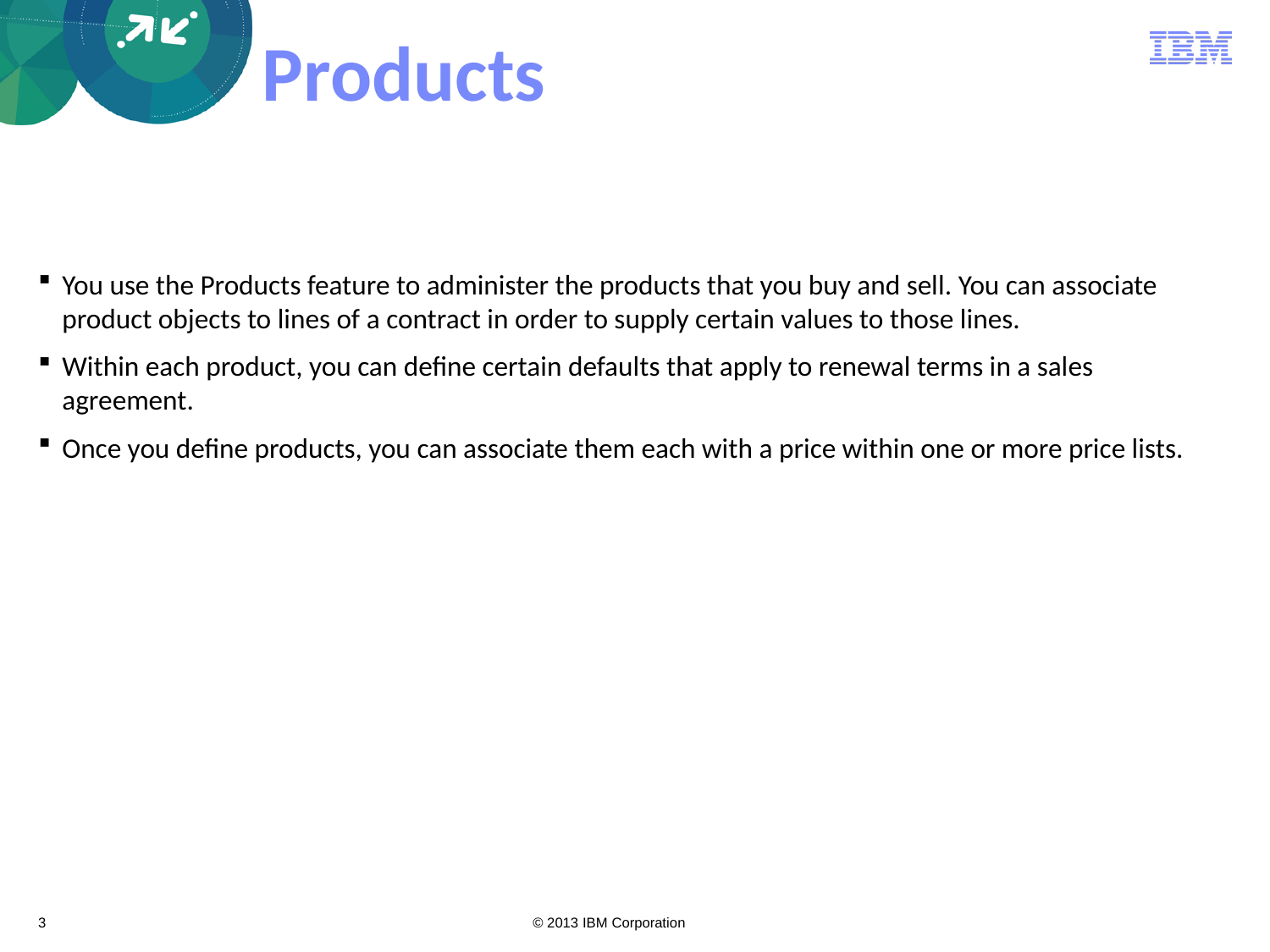

# Products
You use the Products feature to administer the products that you buy and sell. You can associate product objects to lines of a contract in order to supply certain values to those lines.
Within each product, you can define certain defaults that apply to renewal terms in a sales agreement.
Once you define products, you can associate them each with a price within one or more price lists.

3